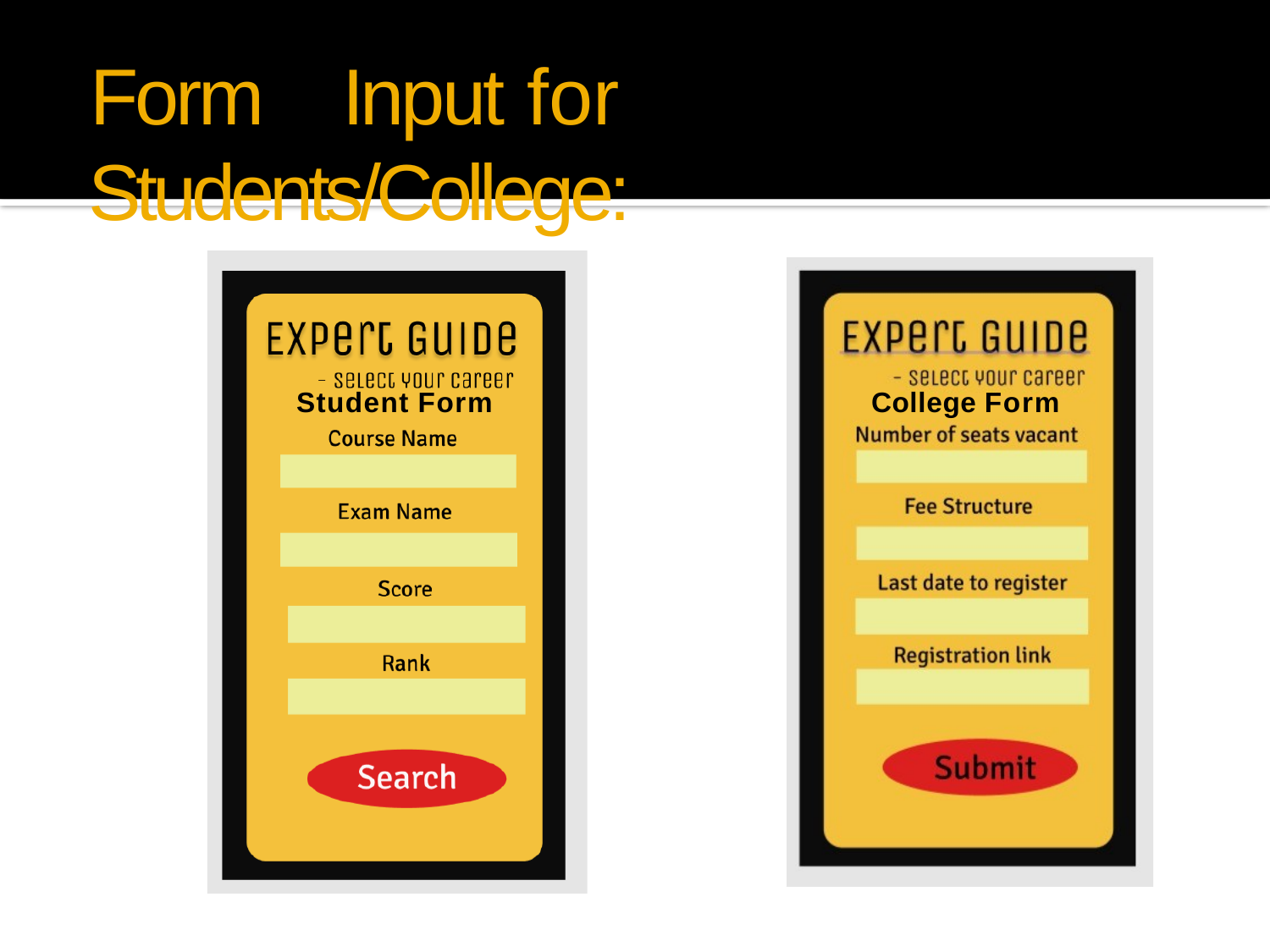

# Form	Input for	Students/College:

Student Form
College Form